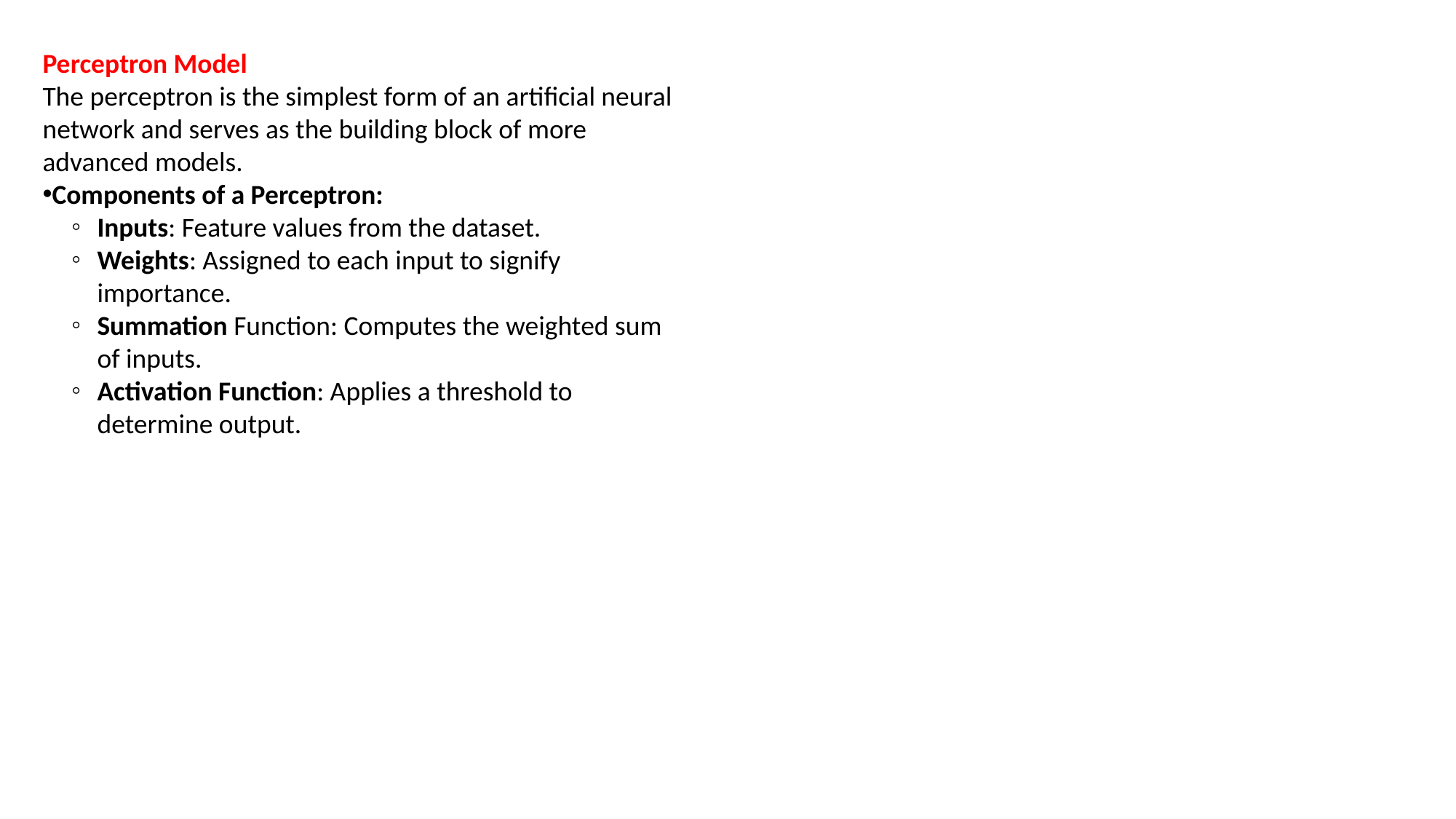

Perceptron Model
The perceptron is the simplest form of an artificial neural network and serves as the building block of more advanced models.
Components of a Perceptron:
Inputs: Feature values from the dataset.
Weights: Assigned to each input to signify importance.
Summation Function: Computes the weighted sum of inputs.
Activation Function: Applies a threshold to determine output.